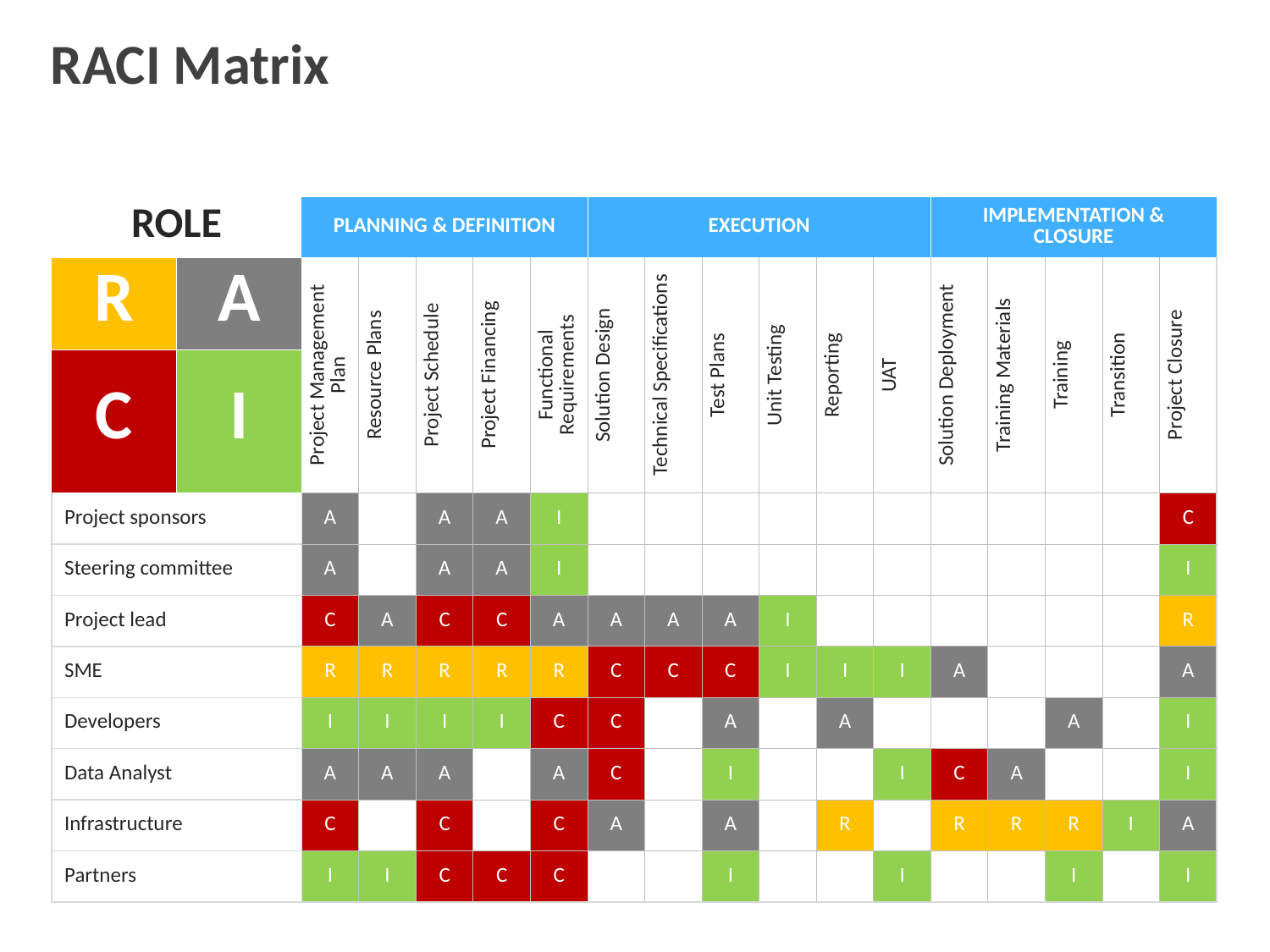

# RACI Matrix
| ROLE |  | PLANNING & DEFINITION |  |  |  |  | EXECUTION |  |  |  |  |  | IMPLEMENTATION & CLOSURE |  |  |  |  |
| --- | --- | --- | --- | --- | --- | --- | --- | --- | --- | --- | --- | --- | --- | --- | --- | --- | --- |
| R | A | Project Management Plan | Resource Plans | Project Schedule | Project Financing | Functional Requirements | Solution Design | Technical Specifications | Test Plans | Unit Testing | Reporting | UAT | Solution Deployment | Training Materials | Training | Transition | Project Closure |
| C | I |  |  |  |  |  |  |  |  |  |  |  |  |  |  |  |  |
| Project sponsors |  | A |  | A | A | I |  |  |  |  |  |  |  |  |  |  | C |
| Steering committee |  | A |  | A | A | I |  |  |  |  |  |  |  |  |  |  | I |
| Project lead |  | C | A | C | C | A | A | A | A | I |  |  |  |  |  |  | R |
| SME |  | R | R | R | R | R | C | C | C | I | I | I | A |  |  |  | A |
| Developers |  | I | I | I | I | C | C |  | A |  | A |  |  |  | A |  | I |
| Data Analyst |  | A | A | A |  | A | C |  | I |  |  | I | C | A |  |  | I |
| Infrastructure |  | C |  | C |  | C | A |  | A |  | R |  | R | R | R | I | A |
| Partners |  | I | I | C | C | C |  |  | I |  |  | I |  |  | I |  | I |